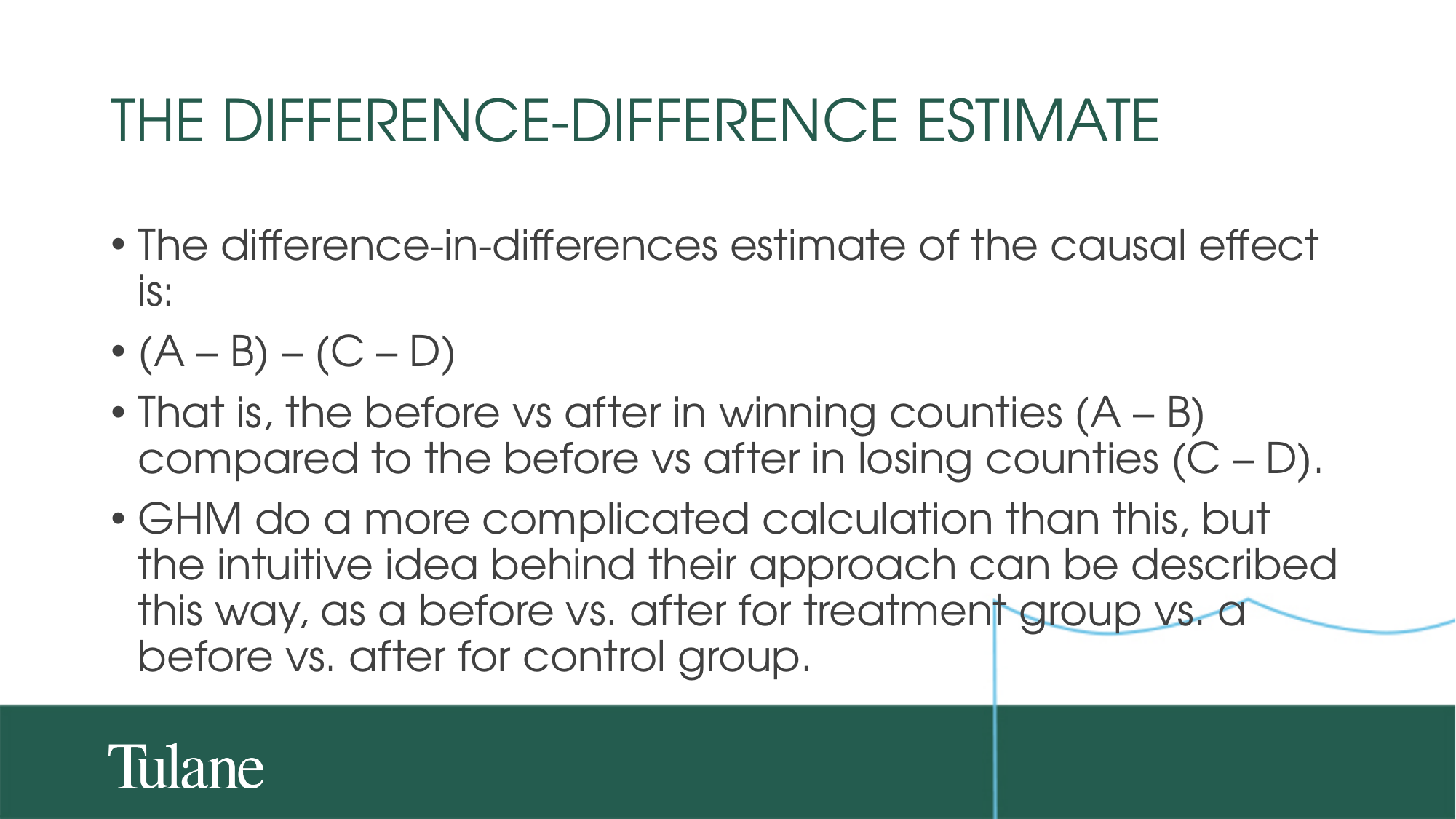

# The Difference-Difference Estimate
The difference-in-differences estimate of the causal effect is:
(A – B) – (C – D)
That is, the before vs after in winning counties (A – B) compared to the before vs after in losing counties (C – D).
GHM do a more complicated calculation than this, but the intuitive idea behind their approach can be described this way, as a before vs. after for treatment group vs. a before vs. after for control group.